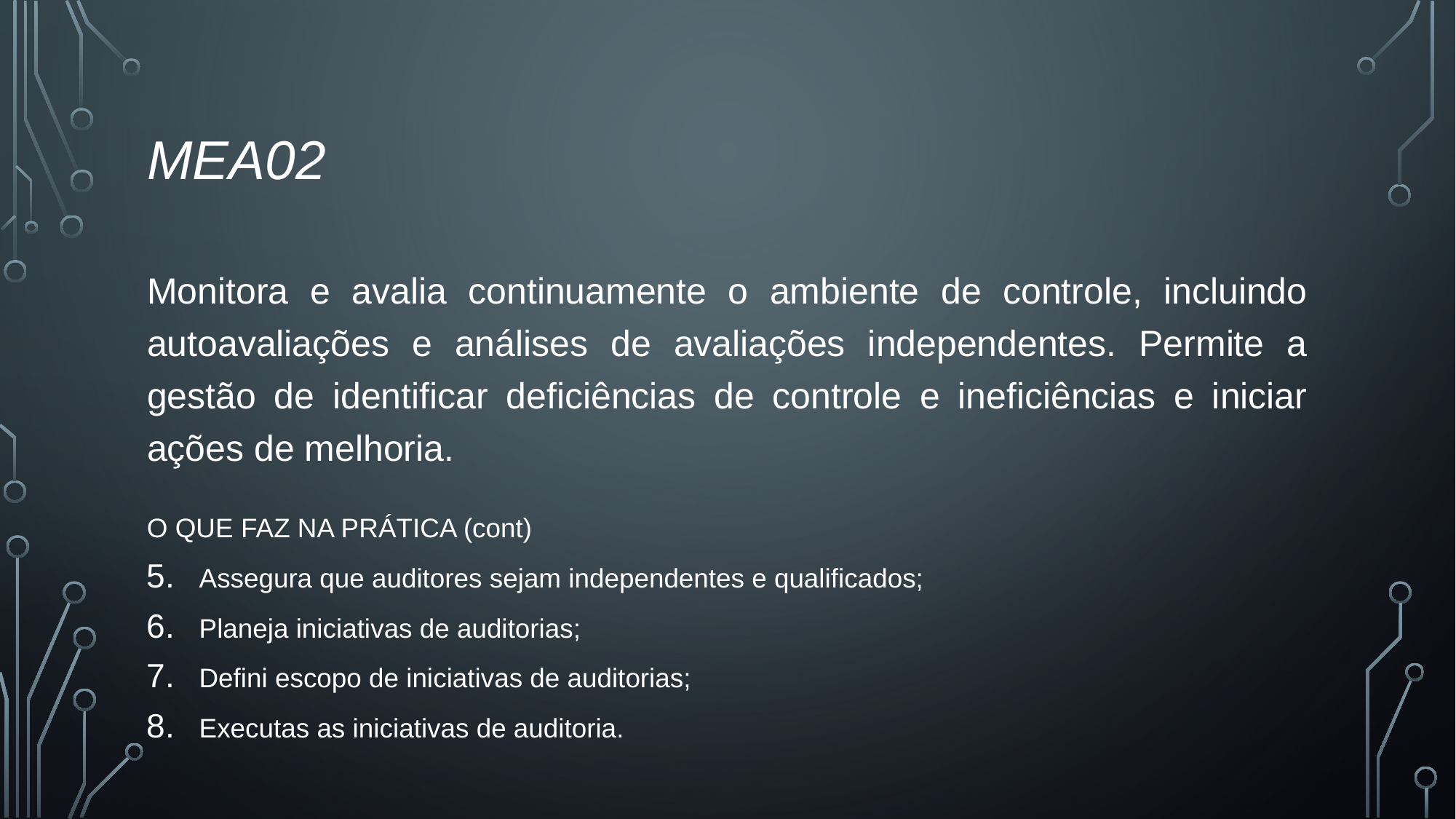

# MEA02
Monitora e avalia continuamente o ambiente de controle, incluindo autoavaliações e análises de avaliações independentes. Permite a gestão de identificar deficiências de controle e ineficiências e iniciar ações de melhoria.
O QUE FAZ NA PRÁTICA (cont)
Assegura que auditores sejam independentes e qualificados;
Planeja iniciativas de auditorias;
Defini escopo de iniciativas de auditorias;
Executas as iniciativas de auditoria.